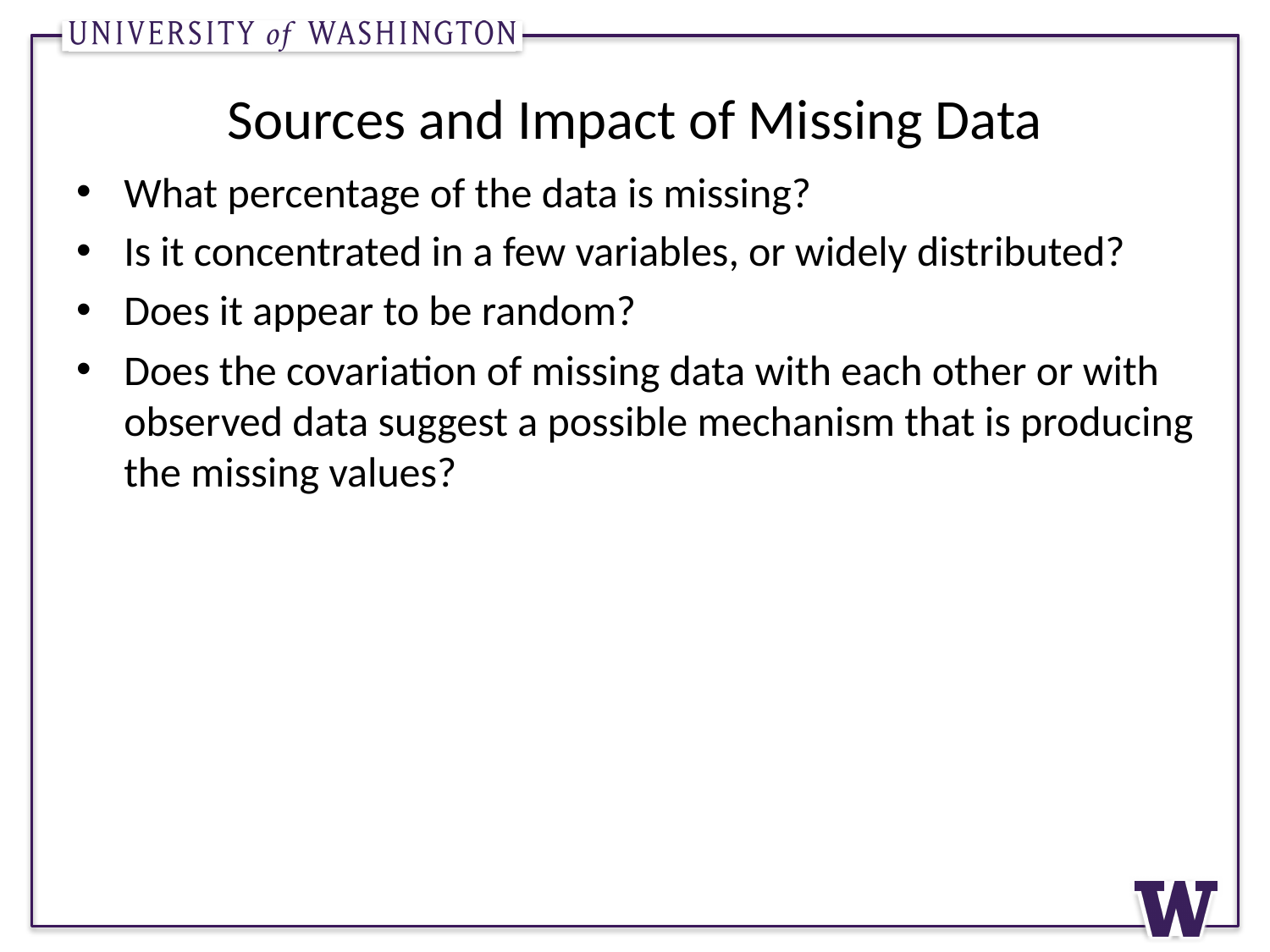

# Sources and Impact of Missing Data
What percentage of the data is missing?
Is it concentrated in a few variables, or widely distributed?
Does it appear to be random?
Does the covariation of missing data with each other or with observed data suggest a possible mechanism that is producing the missing values?